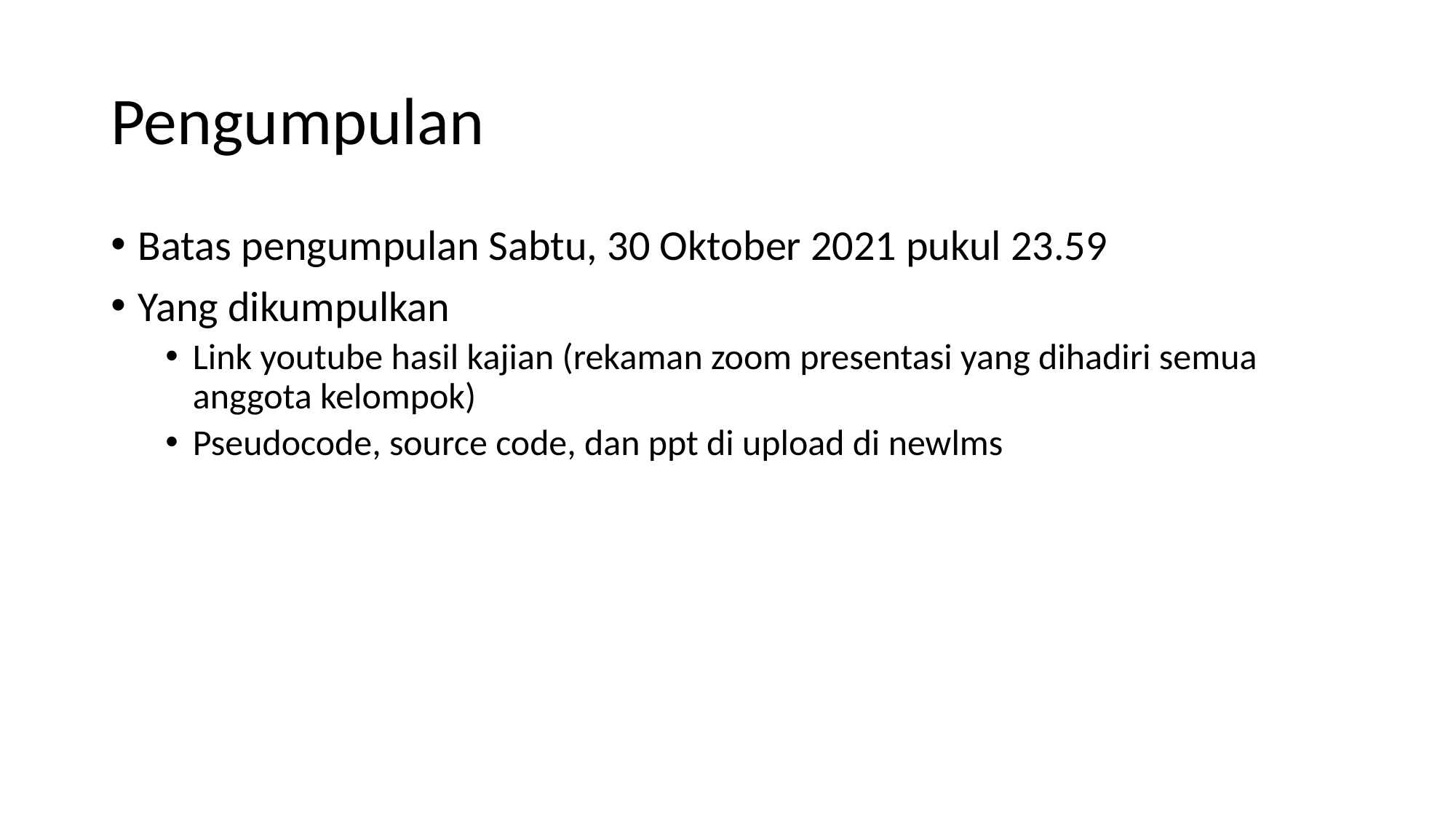

# Pengumpulan
Batas pengumpulan Sabtu, 30 Oktober 2021 pukul 23.59
Yang dikumpulkan
Link youtube hasil kajian (rekaman zoom presentasi yang dihadiri semua anggota kelompok)
Pseudocode, source code, dan ppt di upload di newlms